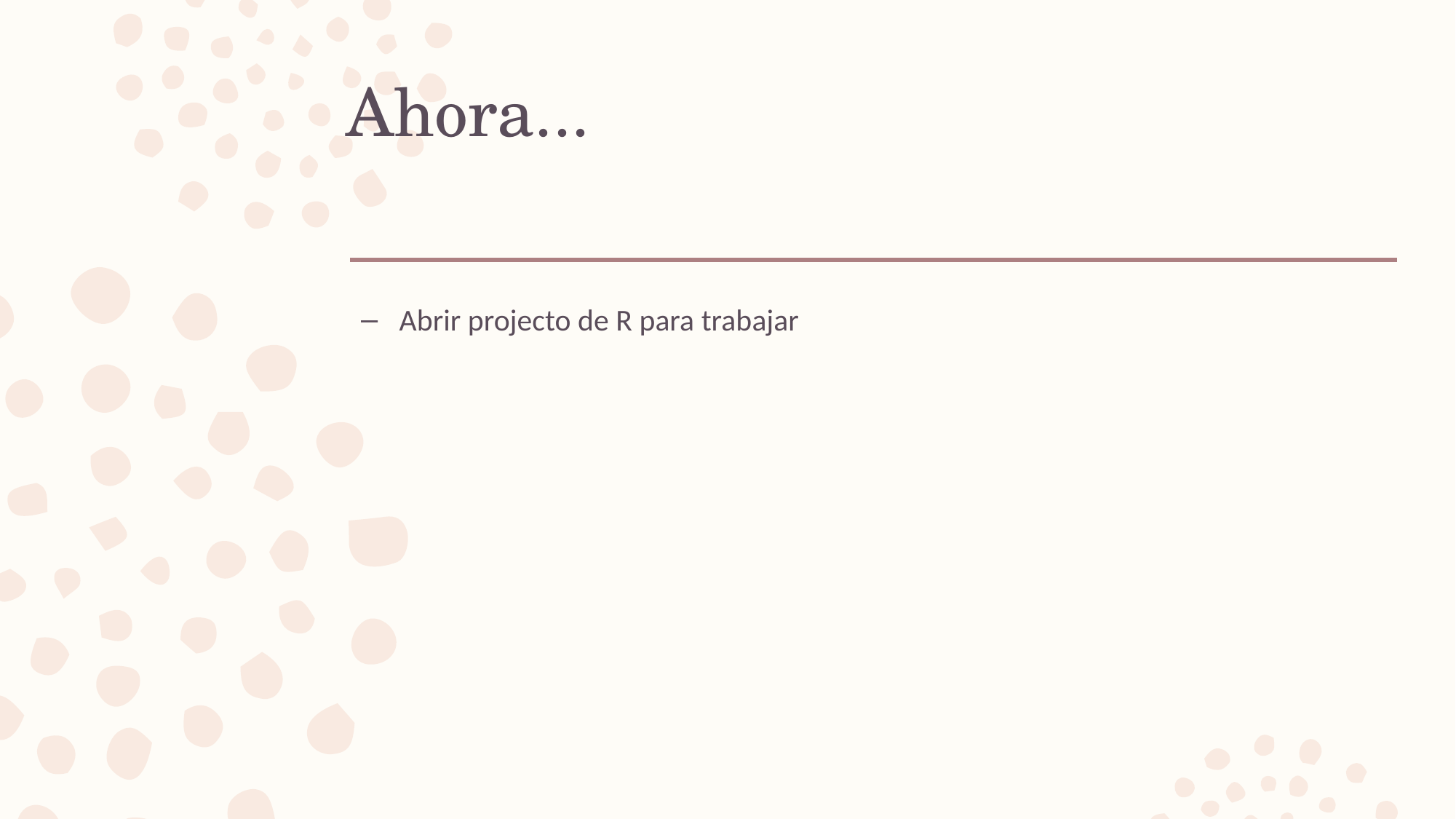

# Ahora...
Abrir projecto de R para trabajar